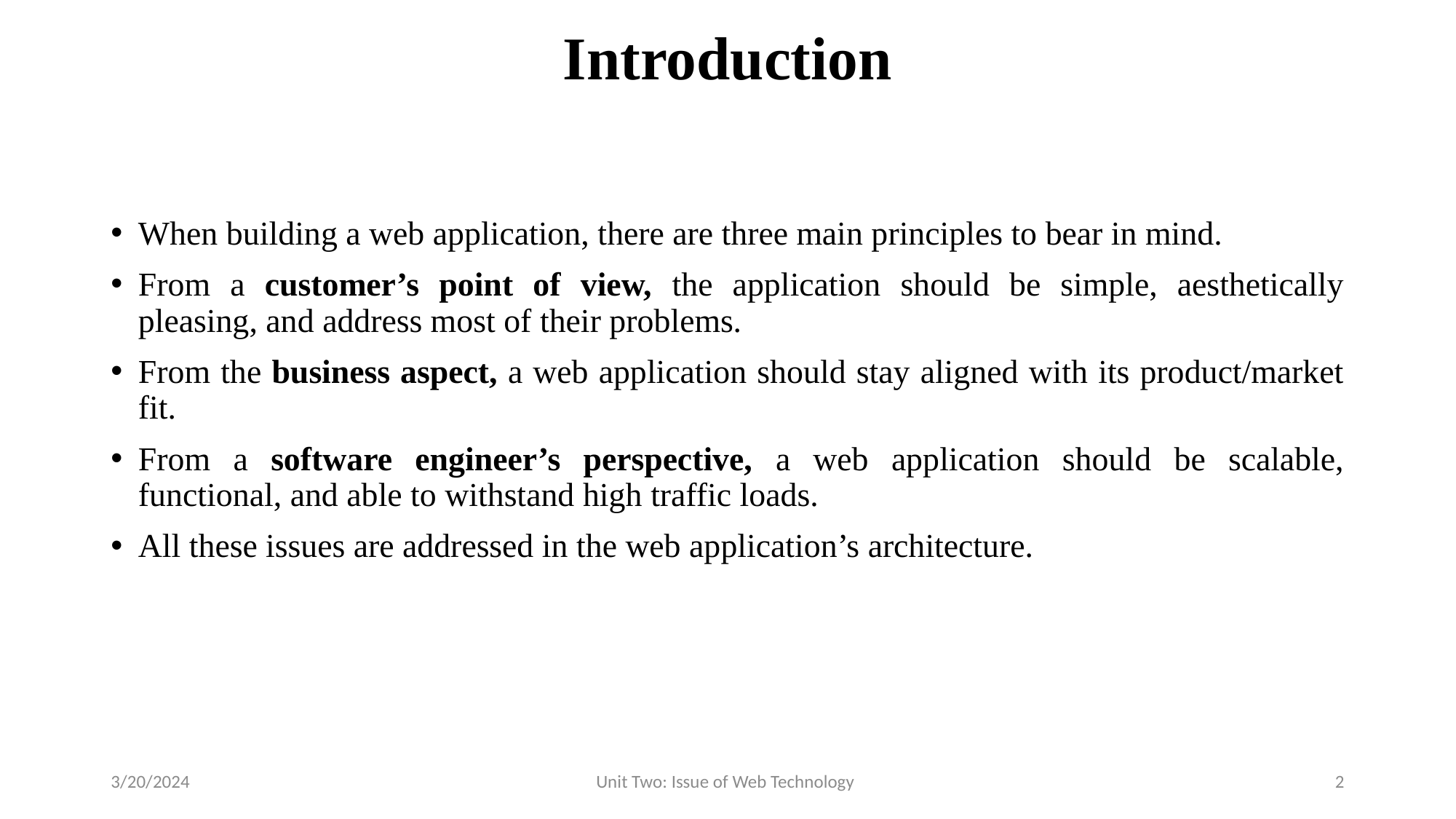

# Introduction
When building a web application, there are three main principles to bear in mind.
From a customer’s point of view, the application should be simple, aesthetically pleasing, and address most of their problems.
From the business aspect, a web application should stay aligned with its product/market fit.
From a software engineer’s perspective, a web application should be scalable, functional, and able to withstand high traffic loads.
All these issues are addressed in the web application’s architecture.
3/20/2024
Unit Two: Issue of Web Technology
2